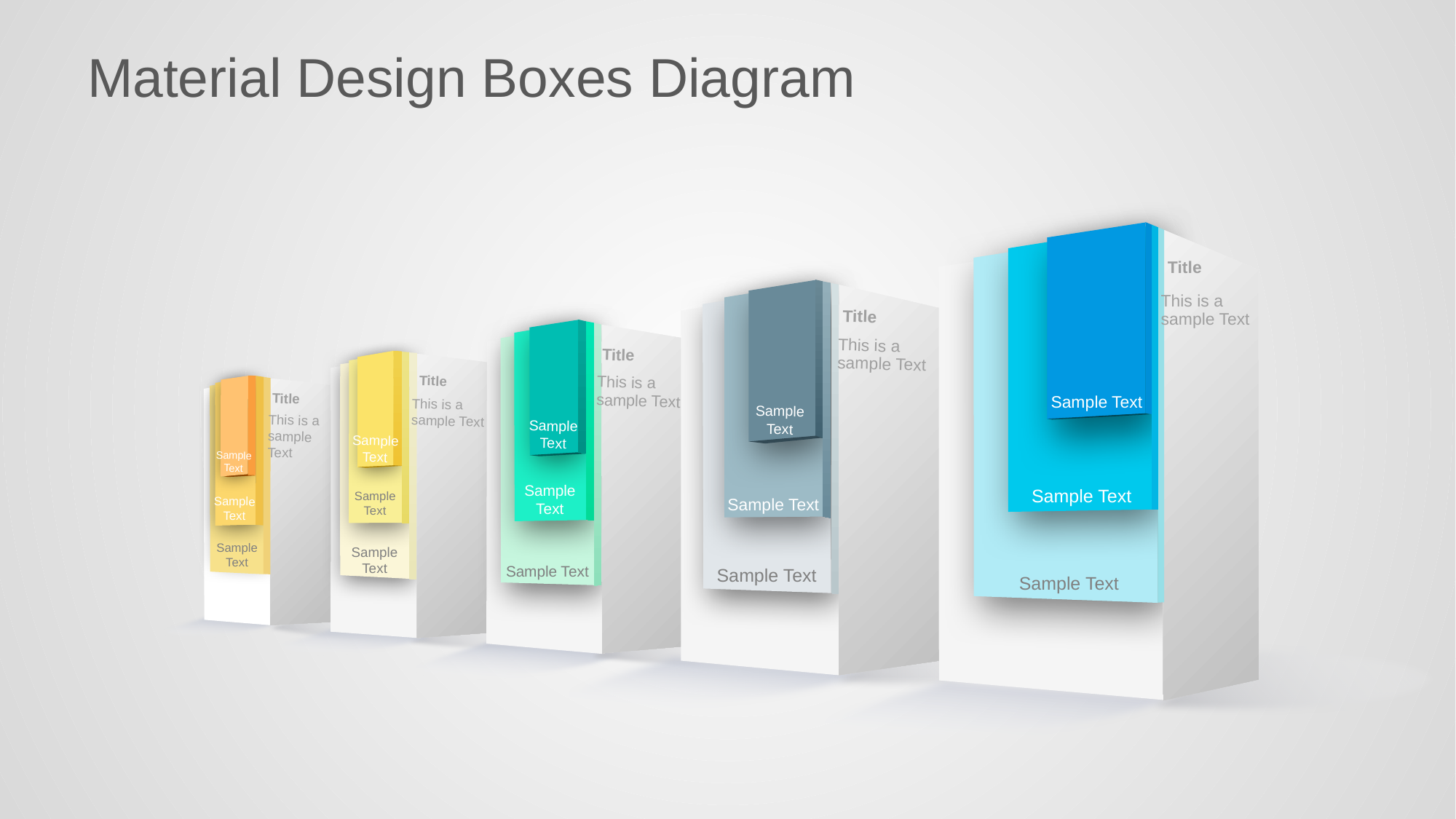

# Material Design Boxes Diagram

Title

This is a sample Text
Title

This is a sample Text
Title

Title
This is a sample Text

Title
Sample Text
This is a sample Text
Sample Text
This is a sample Text
Sample Text
Sample Text
Sample Text
Sample Text
Sample Text
Sample Text
Sample Text
Sample Text
Sample Text
Sample Text
Sample Text
Sample Text
Sample Text